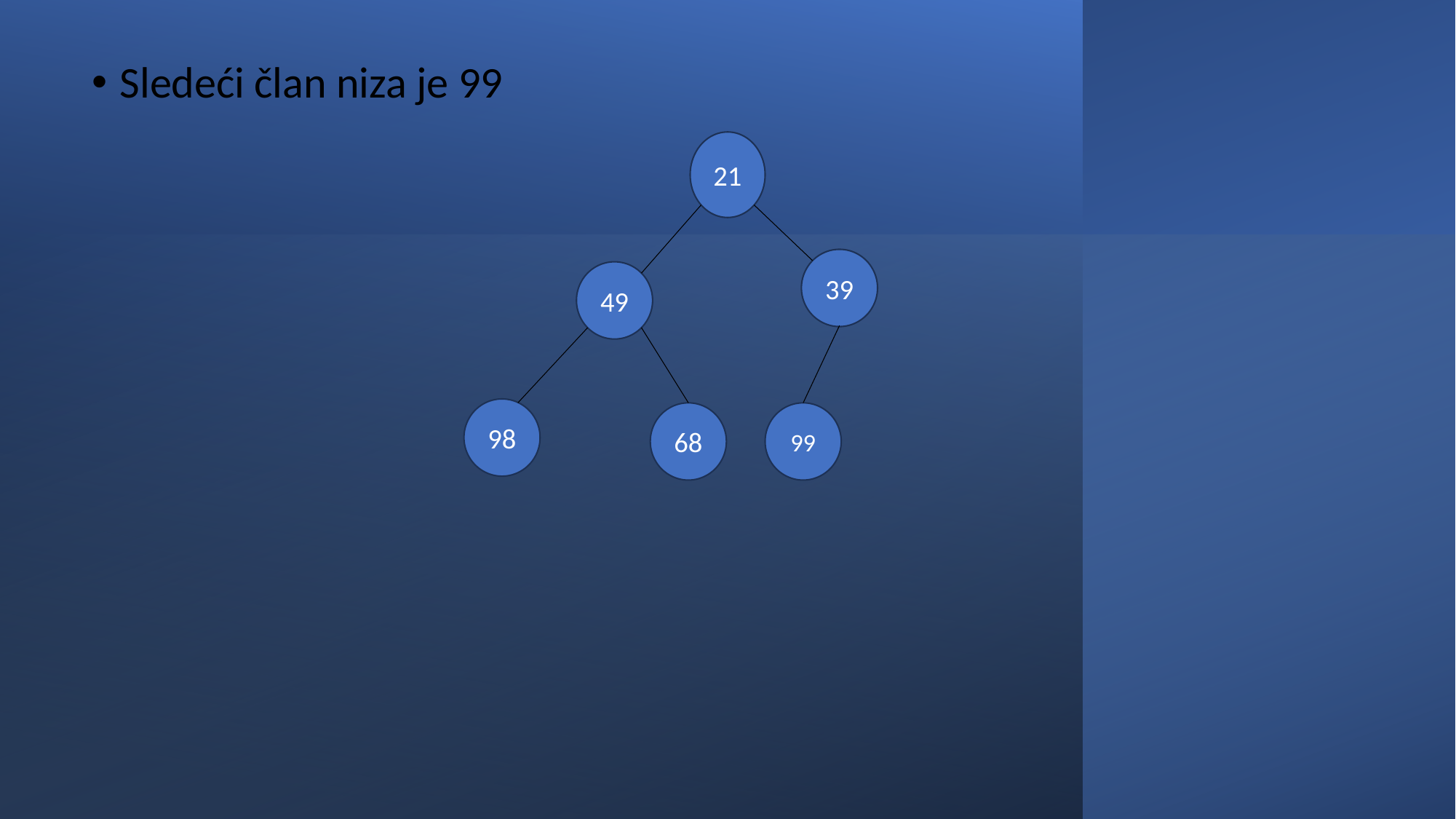

Sledeći član niza je 99
21
39
49
98
68
99